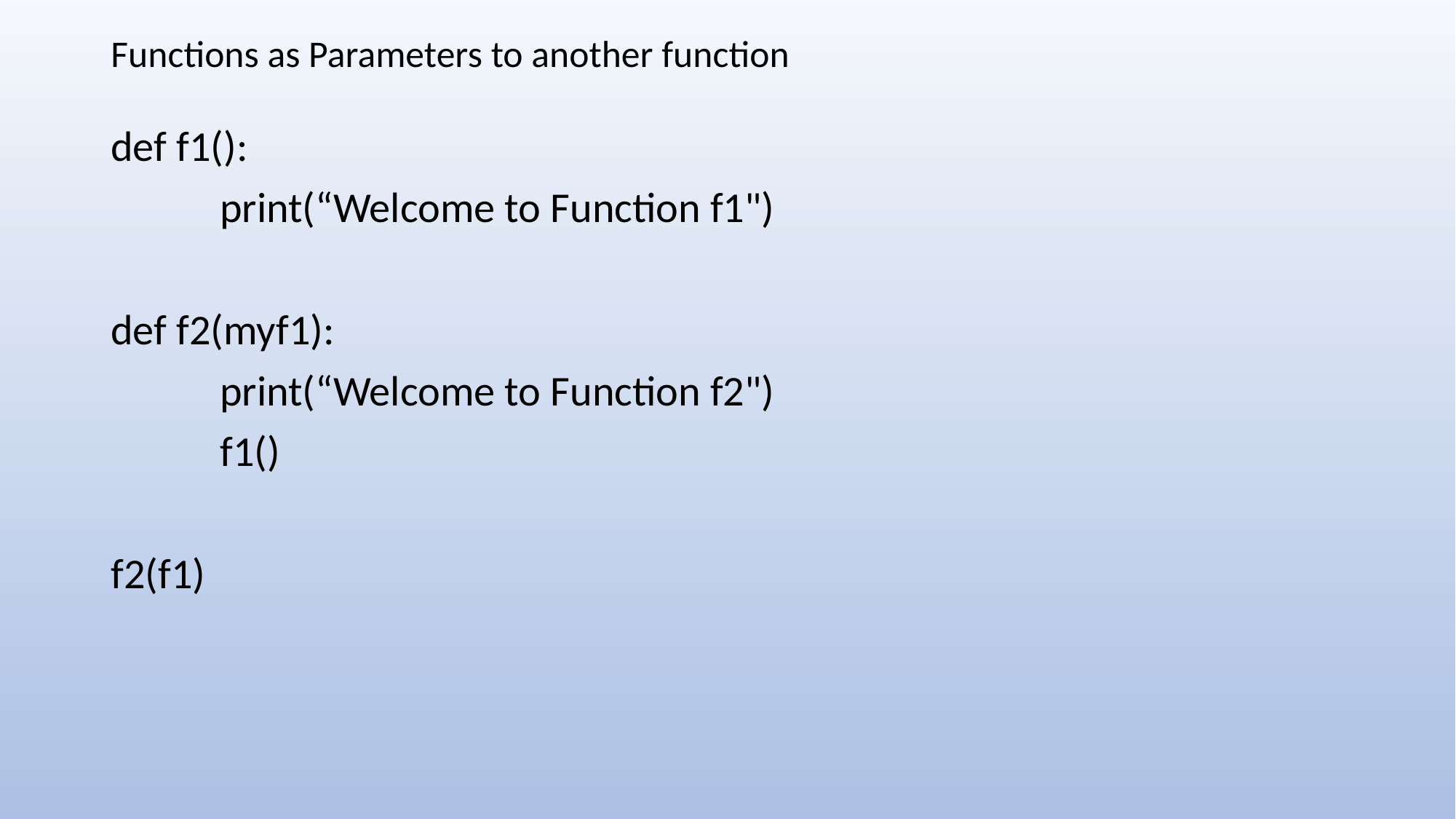

# Functions as Parameters to another function
def f1():
	print(“Welcome to Function f1")

def f2(myf1):
	print(“Welcome to Function f2")
	f1()

f2(f1)